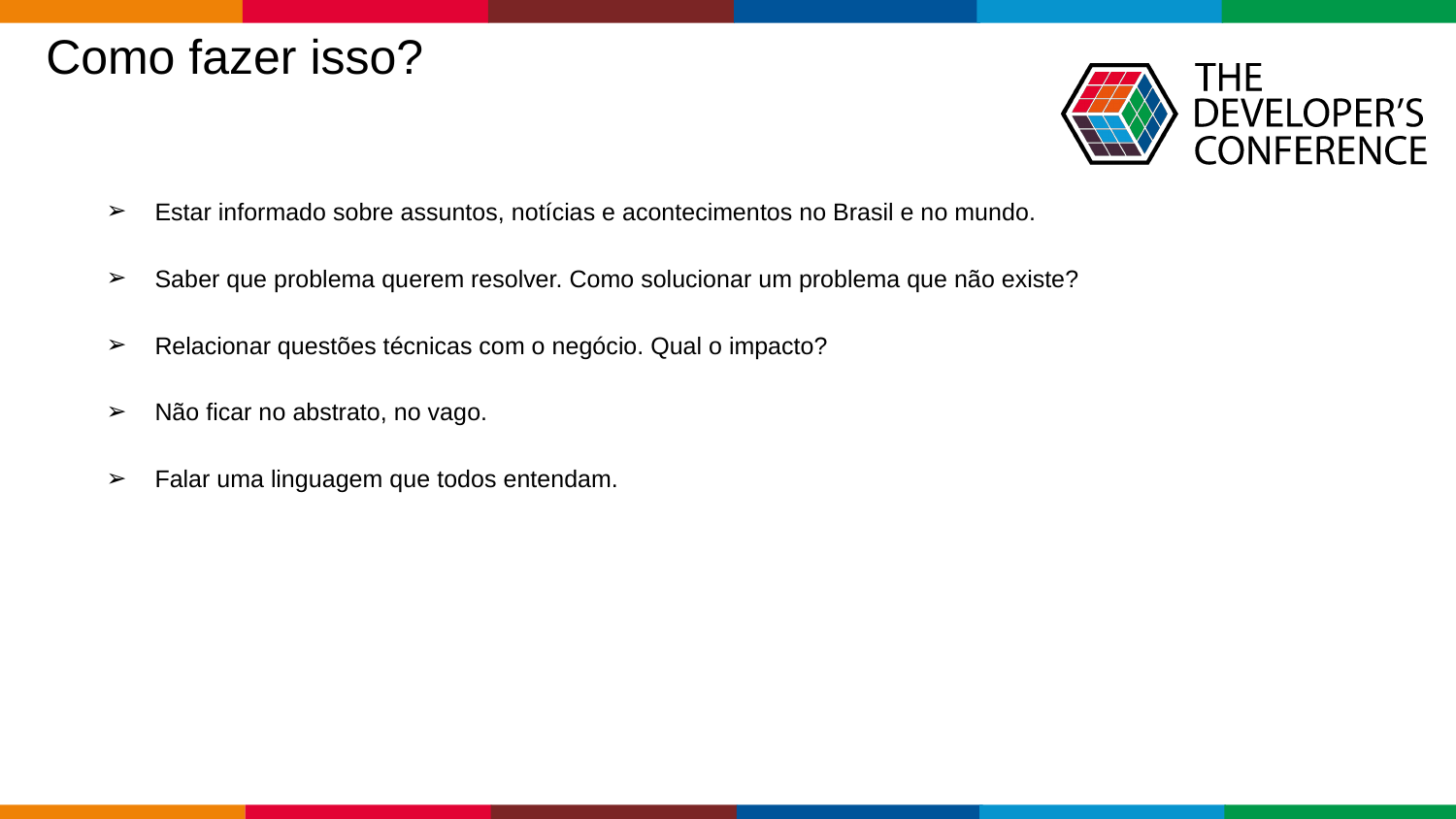

Como fazer isso?
Estar informado sobre assuntos, notícias e acontecimentos no Brasil e no mundo.

Saber que problema querem resolver. Como solucionar um problema que não existe?

Relacionar questões técnicas com o negócio. Qual o impacto?

Não ficar no abstrato, no vago.

Falar uma linguagem que todos entendam.